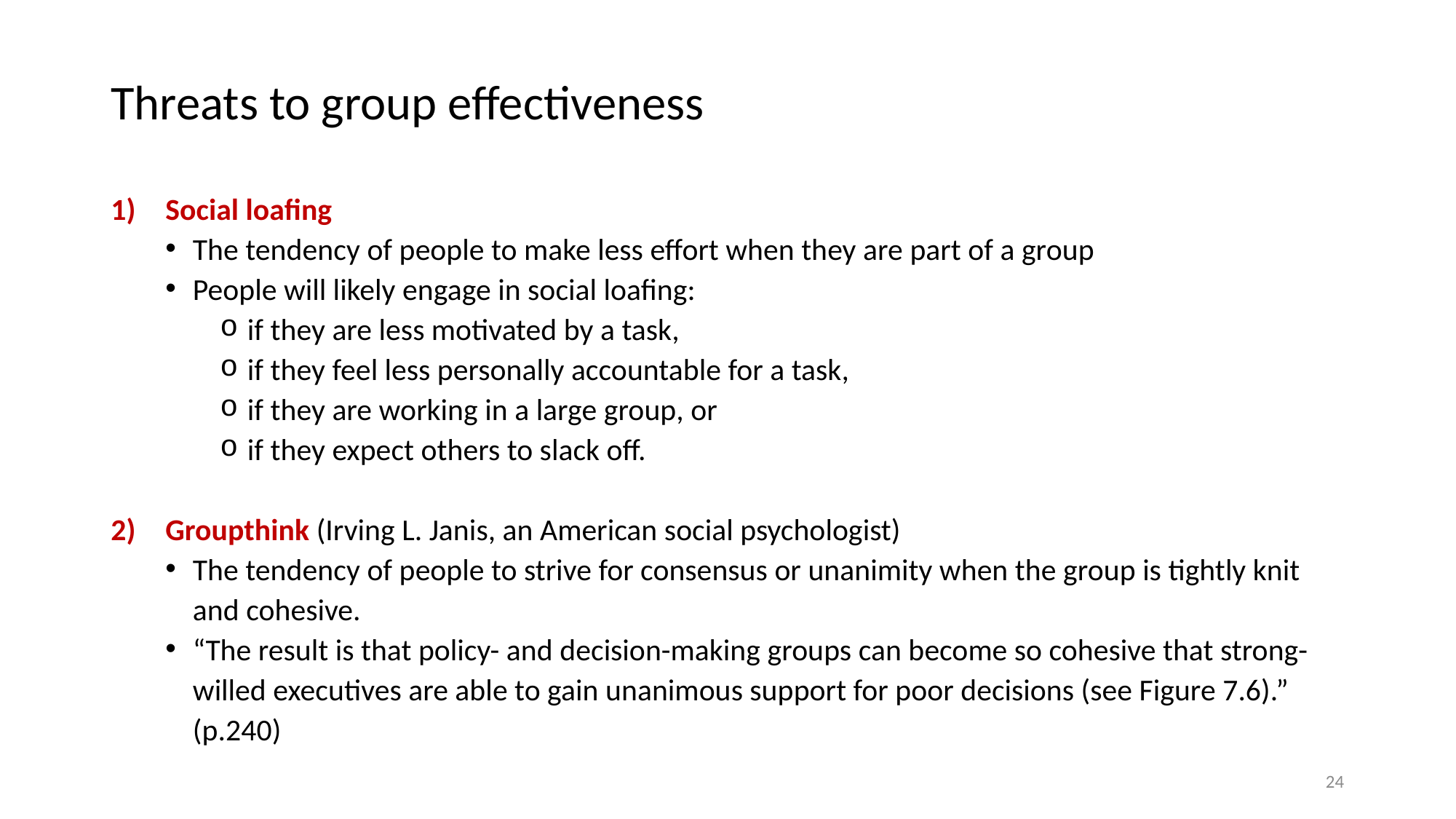

# Threats to group effectiveness
Social loafing
The tendency of people to make less effort when they are part of a group
People will likely engage in social loafing:
if they are less motivated by a task,
if they feel less personally accountable for a task,
if they are working in a large group, or
if they expect others to slack off.

Groupthink (Irving L. Janis, an American social psychologist)
The tendency of people to strive for consensus or unanimity when the group is tightly knit and cohesive.
“The result is that policy- and decision-making groups can become so cohesive that strong-willed executives are able to gain unanimous support for poor decisions (see Figure 7.6).” (p.240)

24